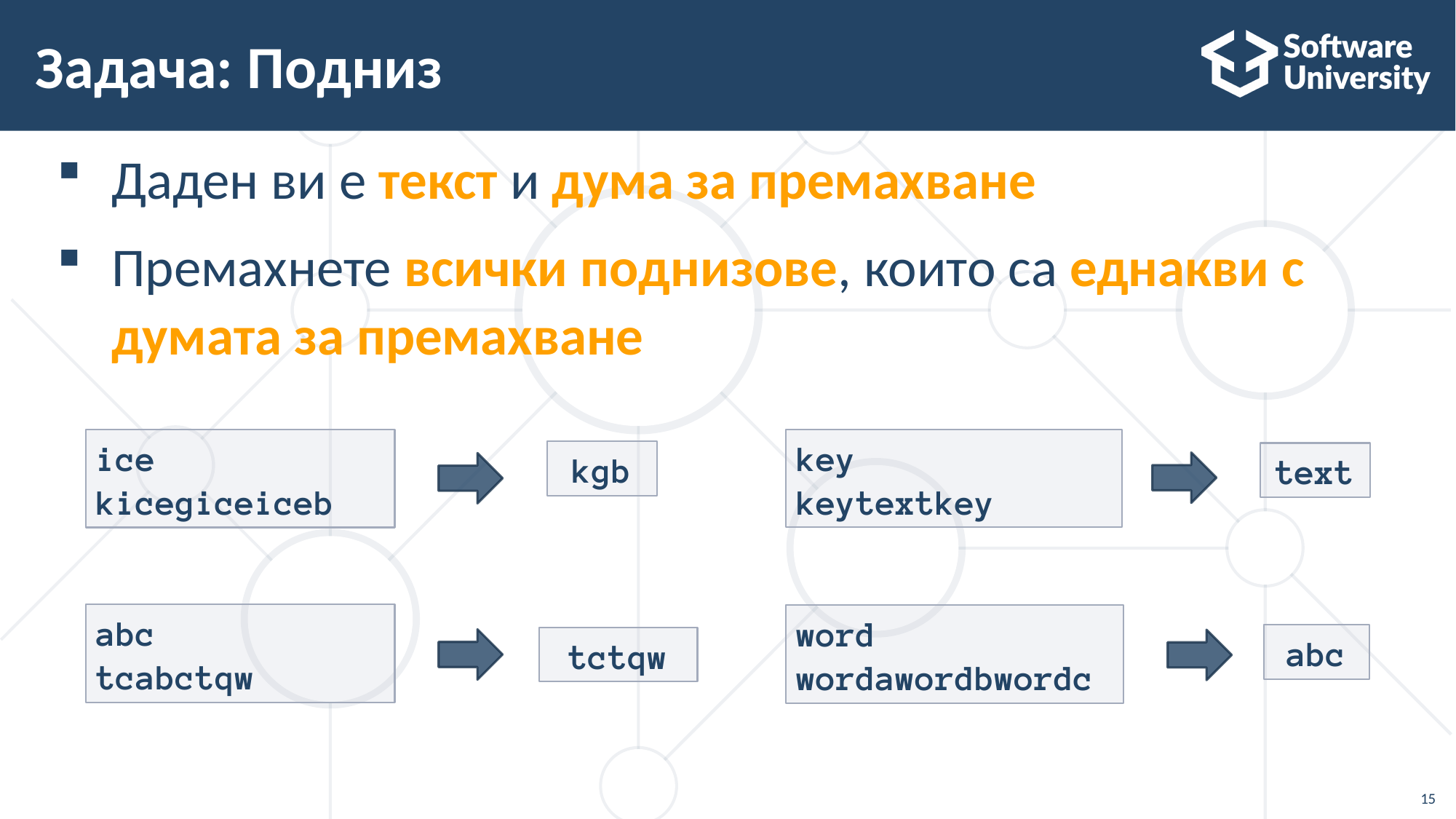

# Задача: Подниз
Даден ви е текст и дума за премахване
Премахнете всички поднизове, които са еднакви с
думата за премахване
key
keytextkey
ice
kicegiceiceb
kgb
text

abc
tcabctqw
word
wordawordbwordc
abc
tctqw

15